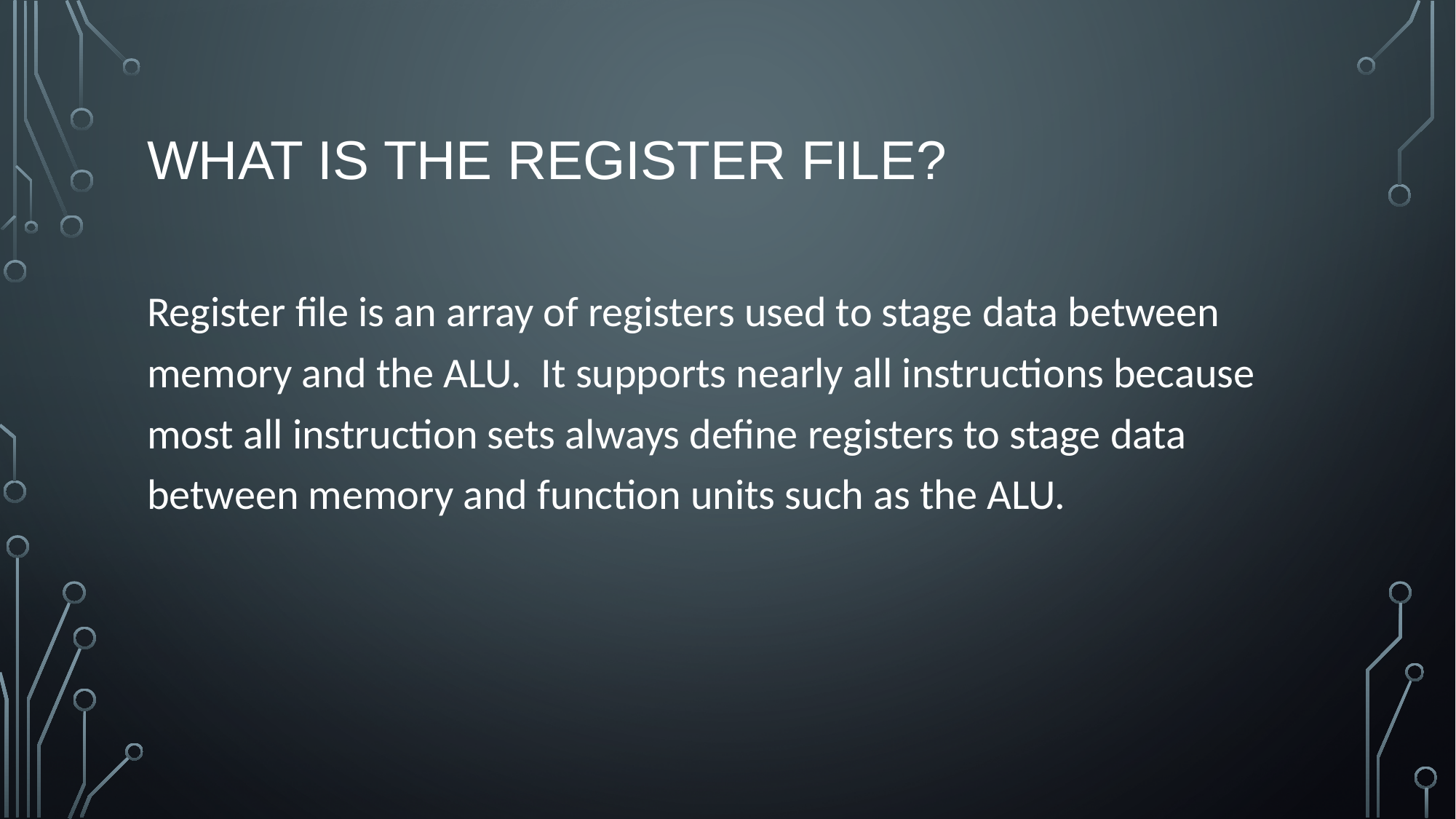

# What is the register file?
Register file is an array of registers used to stage data between memory and the ALU.  It supports nearly all instructions because most all instruction sets always define registers to stage data between memory and function units such as the ALU.